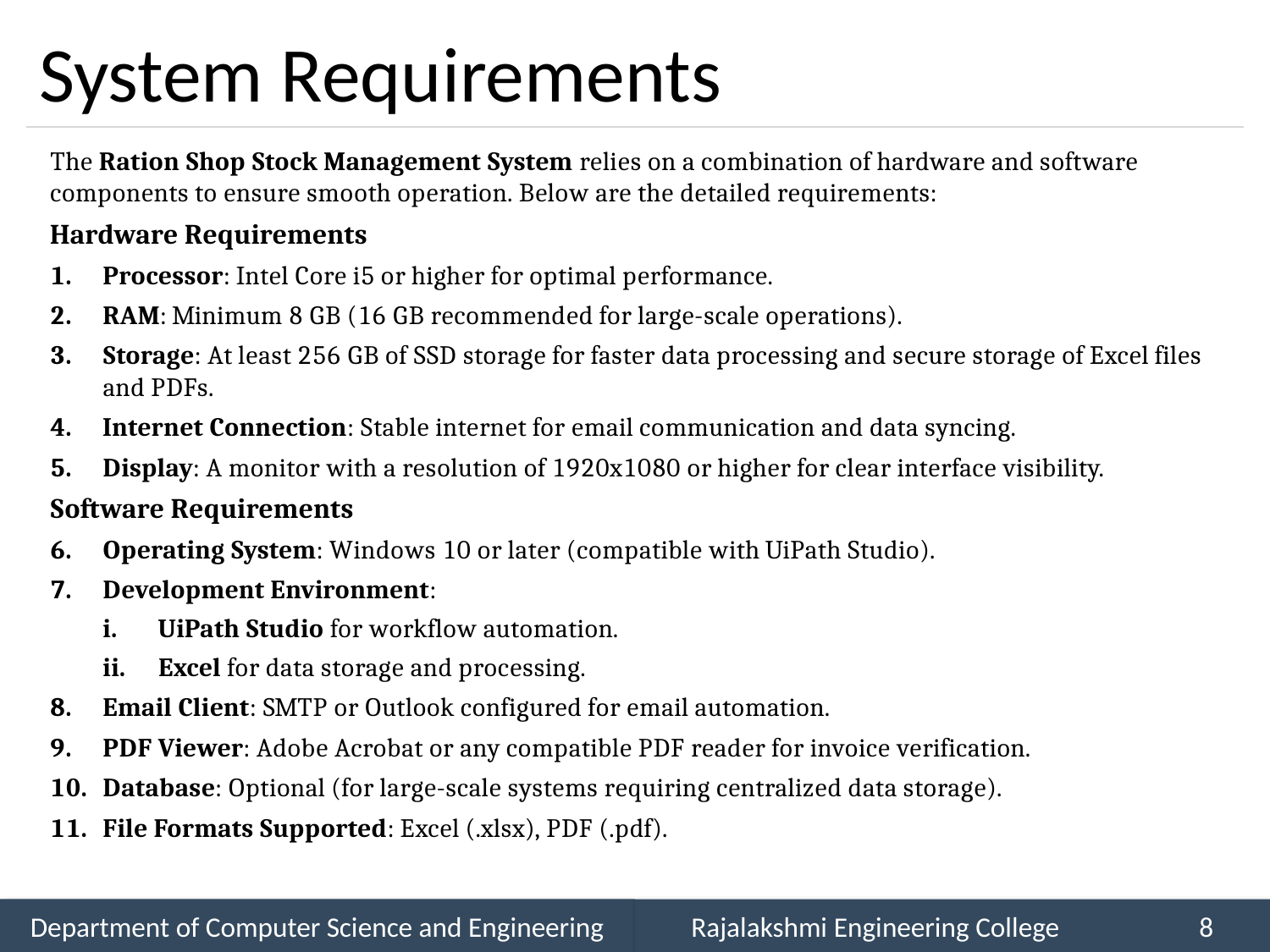

# System Requirements
The Ration Shop Stock Management System relies on a combination of hardware and software components to ensure smooth operation. Below are the detailed requirements:
Hardware Requirements
Processor: Intel Core i5 or higher for optimal performance.
RAM: Minimum 8 GB (16 GB recommended for large-scale operations).
Storage: At least 256 GB of SSD storage for faster data processing and secure storage of Excel files and PDFs.
Internet Connection: Stable internet for email communication and data syncing.
Display: A monitor with a resolution of 1920x1080 or higher for clear interface visibility.
Software Requirements
Operating System: Windows 10 or later (compatible with UiPath Studio).
Development Environment:
UiPath Studio for workflow automation.
Excel for data storage and processing.
Email Client: SMTP or Outlook configured for email automation.
PDF Viewer: Adobe Acrobat or any compatible PDF reader for invoice verification.
Database: Optional (for large-scale systems requiring centralized data storage).
File Formats Supported: Excel (.xlsx), PDF (.pdf).